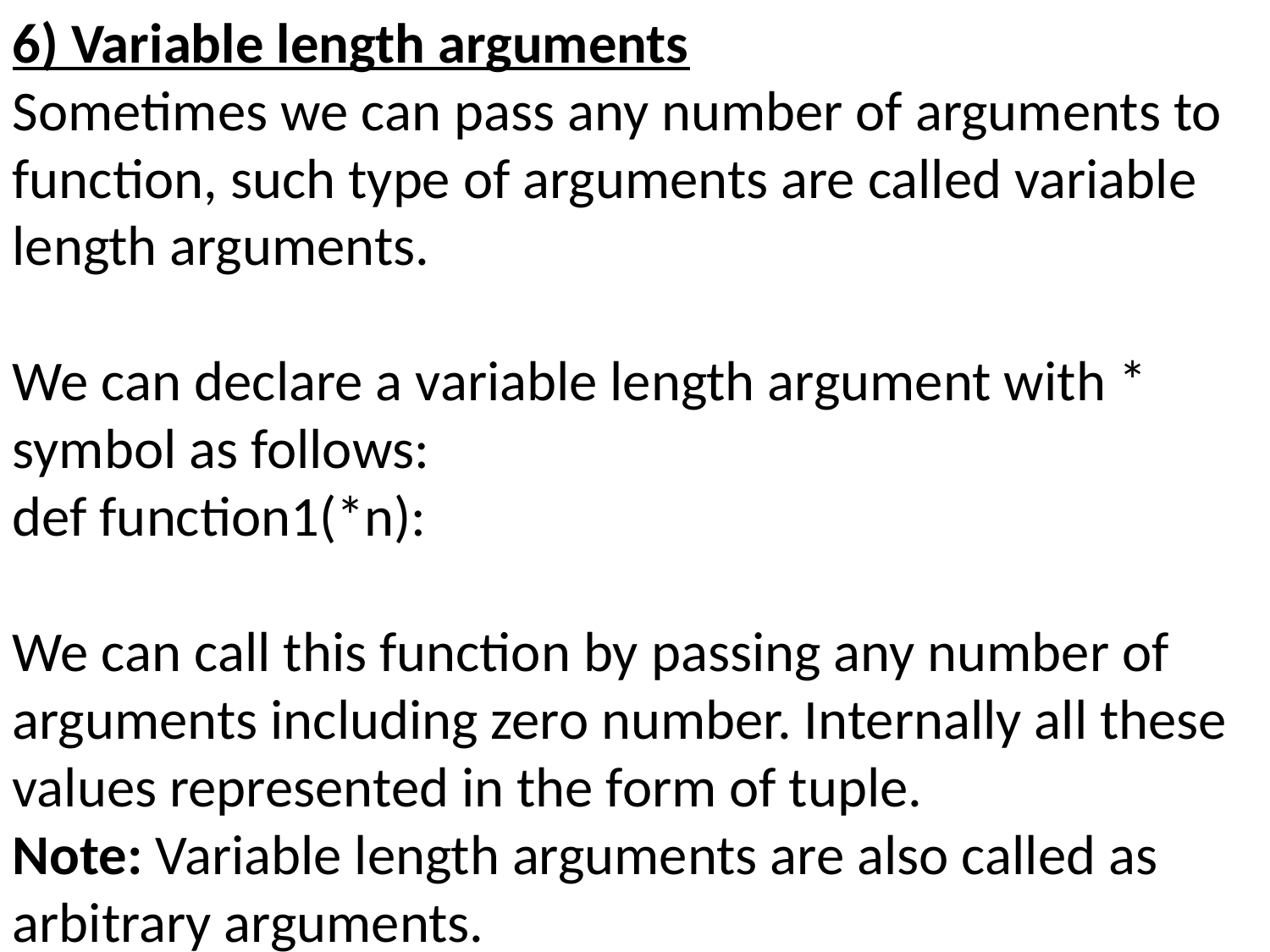

6) Variable length arguments
Sometimes we can pass any number of arguments to function, such type of arguments are called variable length arguments.

We can declare a variable length argument with * symbol as follows:
def function1(*n):

We can call this function by passing any number of arguments including zero number. Internally all these values represented in the form of tuple.
Note: Variable length arguments are also called as arbitrary arguments.